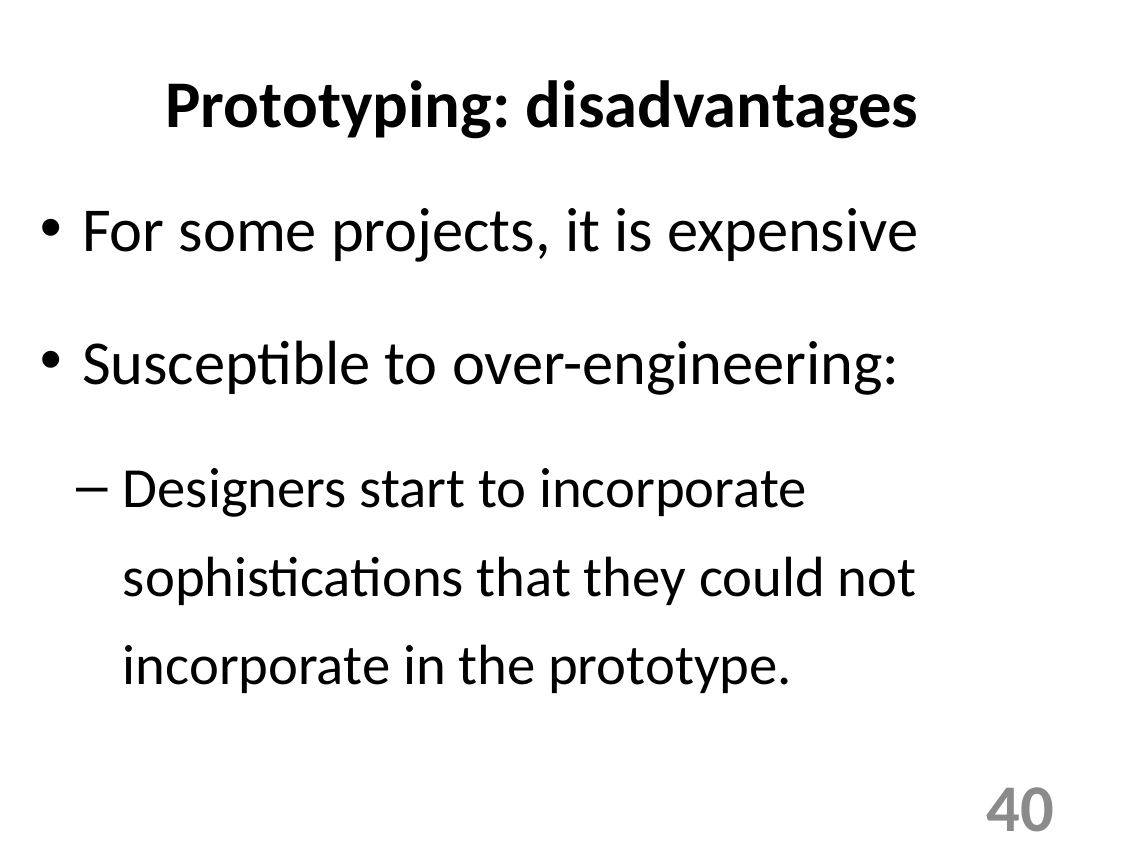

Prototyping: disadvantages
For some projects, it is expensive
Susceptible to over-engineering:
Designers start to incorporate sophistications that they could not incorporate in the prototype.
40